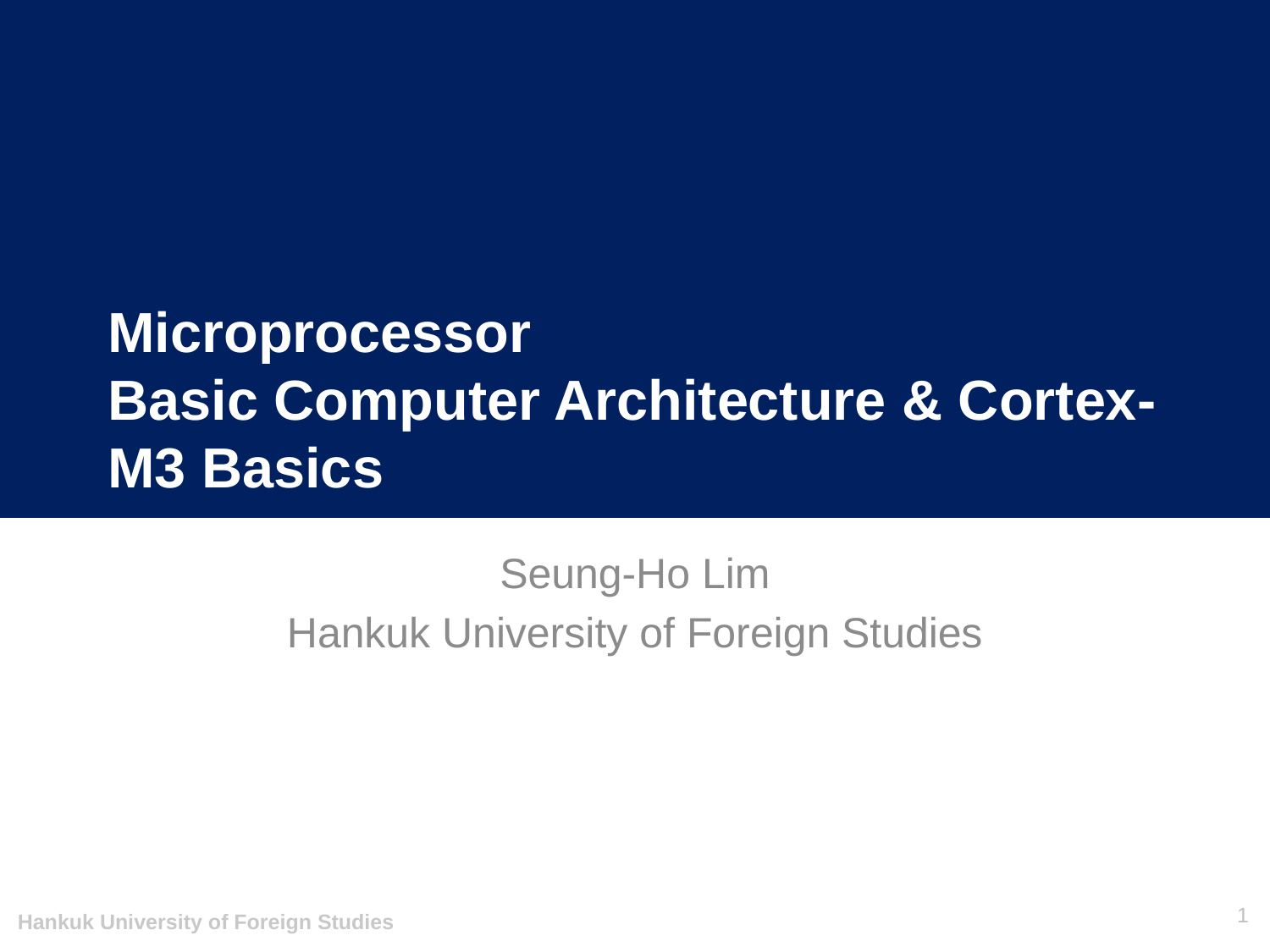

# Microprocessor Basic Computer Architecture & Cortex-M3 Basics
Seung-Ho Lim
Hankuk University of Foreign Studies
1
Hankuk University of Foreign Studies